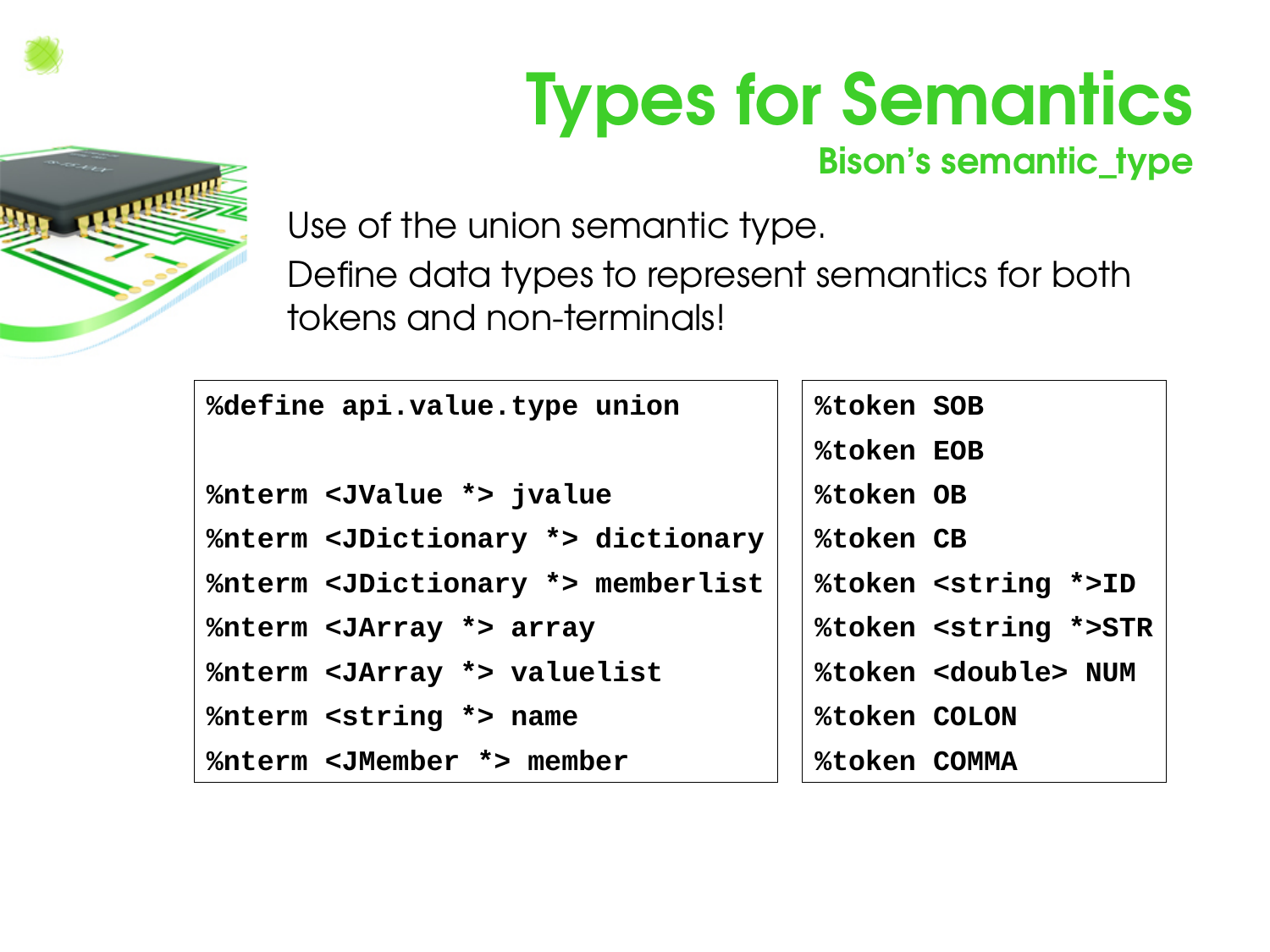

# Types for Semantics Bison’s semantic_type
Use of the union semantic type.
Define data types to represent semantics for both tokens and non-terminals!
%define api.value.type union

%nterm <JValue *> jvalue
%nterm <JDictionary *> dictionary
%nterm <JDictionary *> memberlist
%nterm <JArray *> array
%nterm <JArray *> valuelist
%nterm <string *> name
%nterm <JMember *> member
%token SOB
%token EOB
%token OB
%token CB
%token <string *>ID
%token <string *>STR
%token <double> NUM
%token COLON
%token COMMA